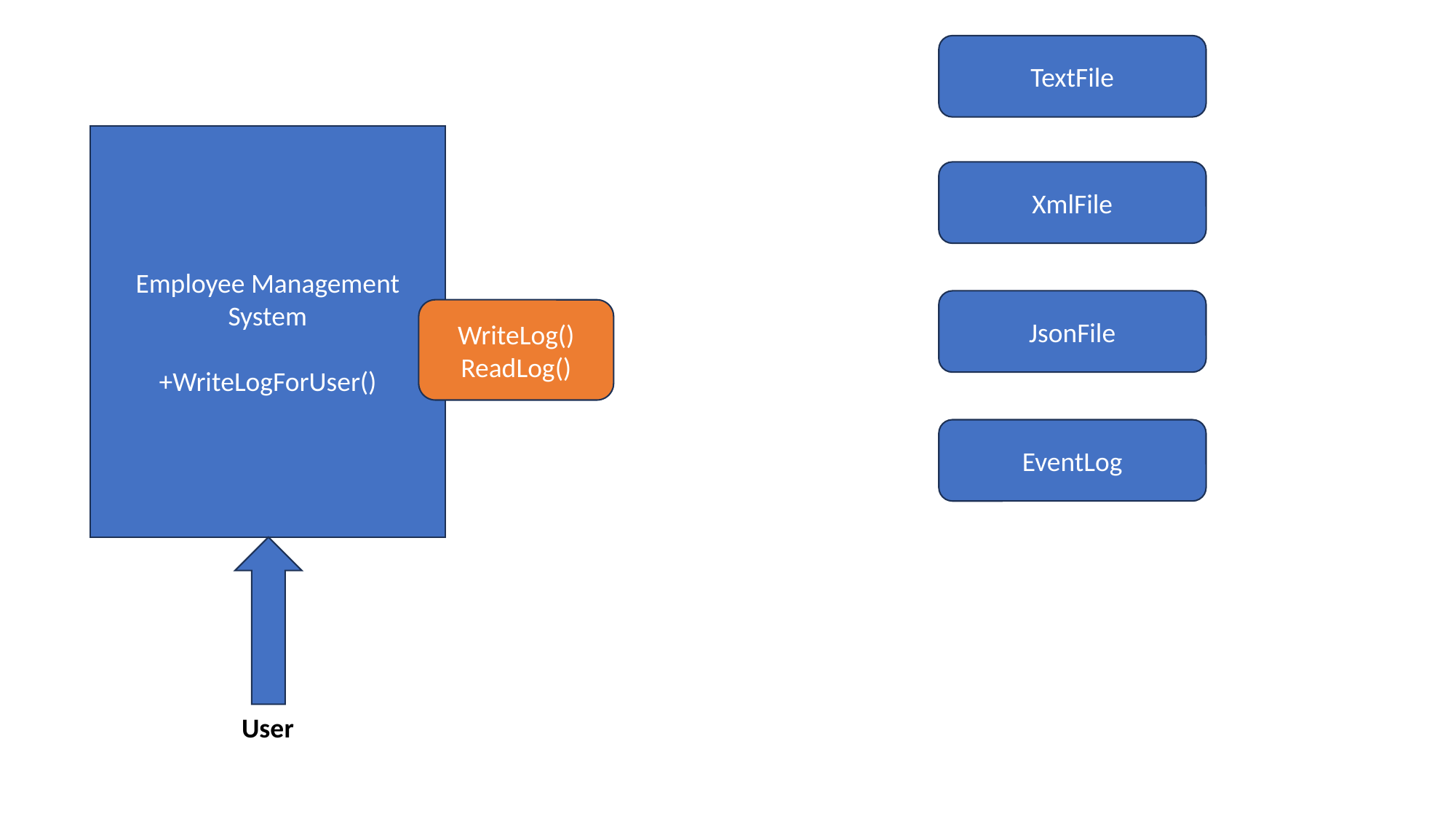

TextFile
Employee Management System

+WriteLogForUser()
XmlFile
JsonFile
WriteLog()
ReadLog()
EventLog

User